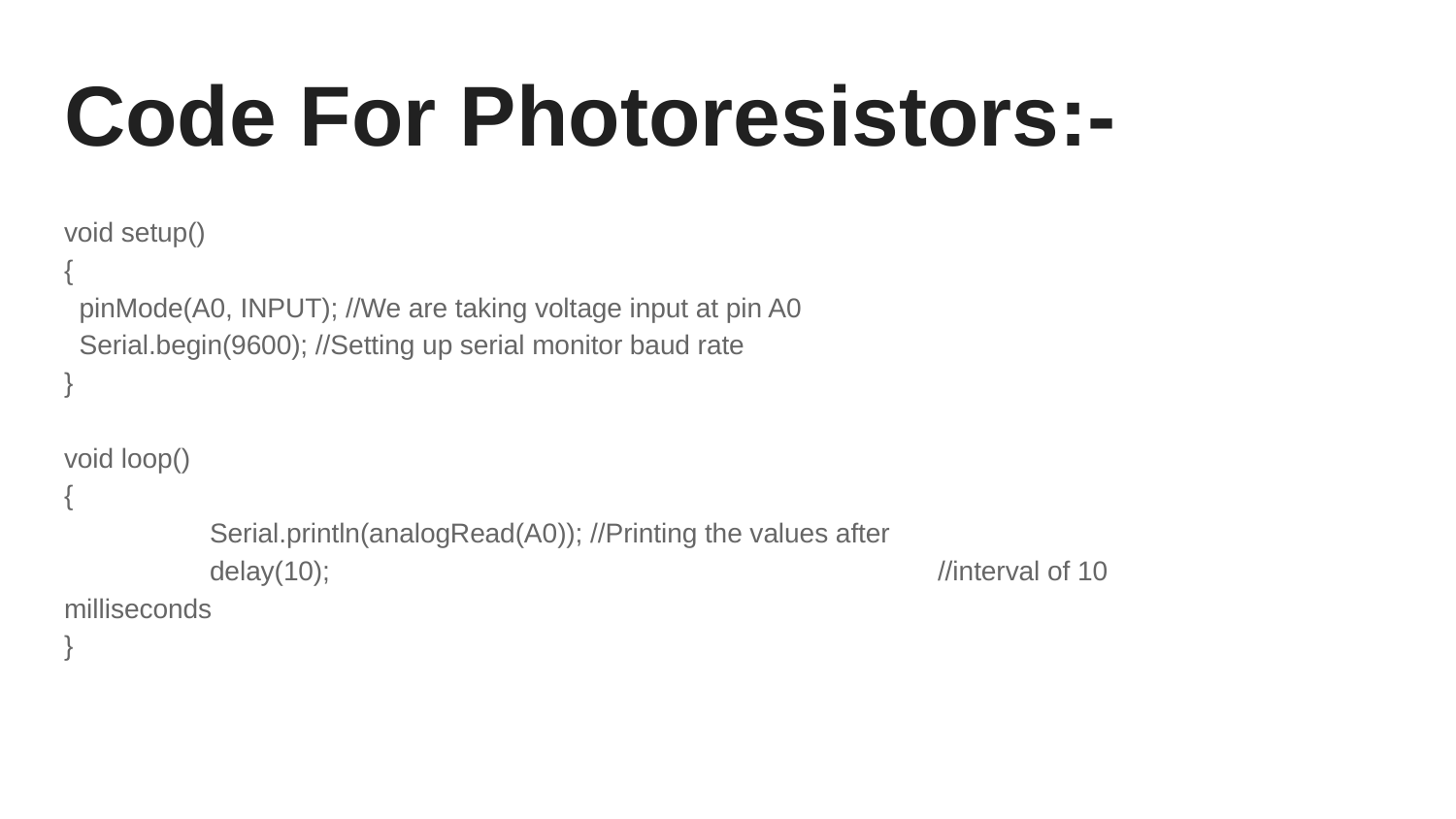

# Code For Photoresistors:-
void setup()
{
  pinMode(A0, INPUT); //We are taking voltage input at pin A0
  Serial.begin(9600); //Setting up serial monitor baud rate
}

void loop()
{
	Serial.println(analogRead(A0)); //Printing the values after
  	delay(10);					//interval of 10 milliseconds
}